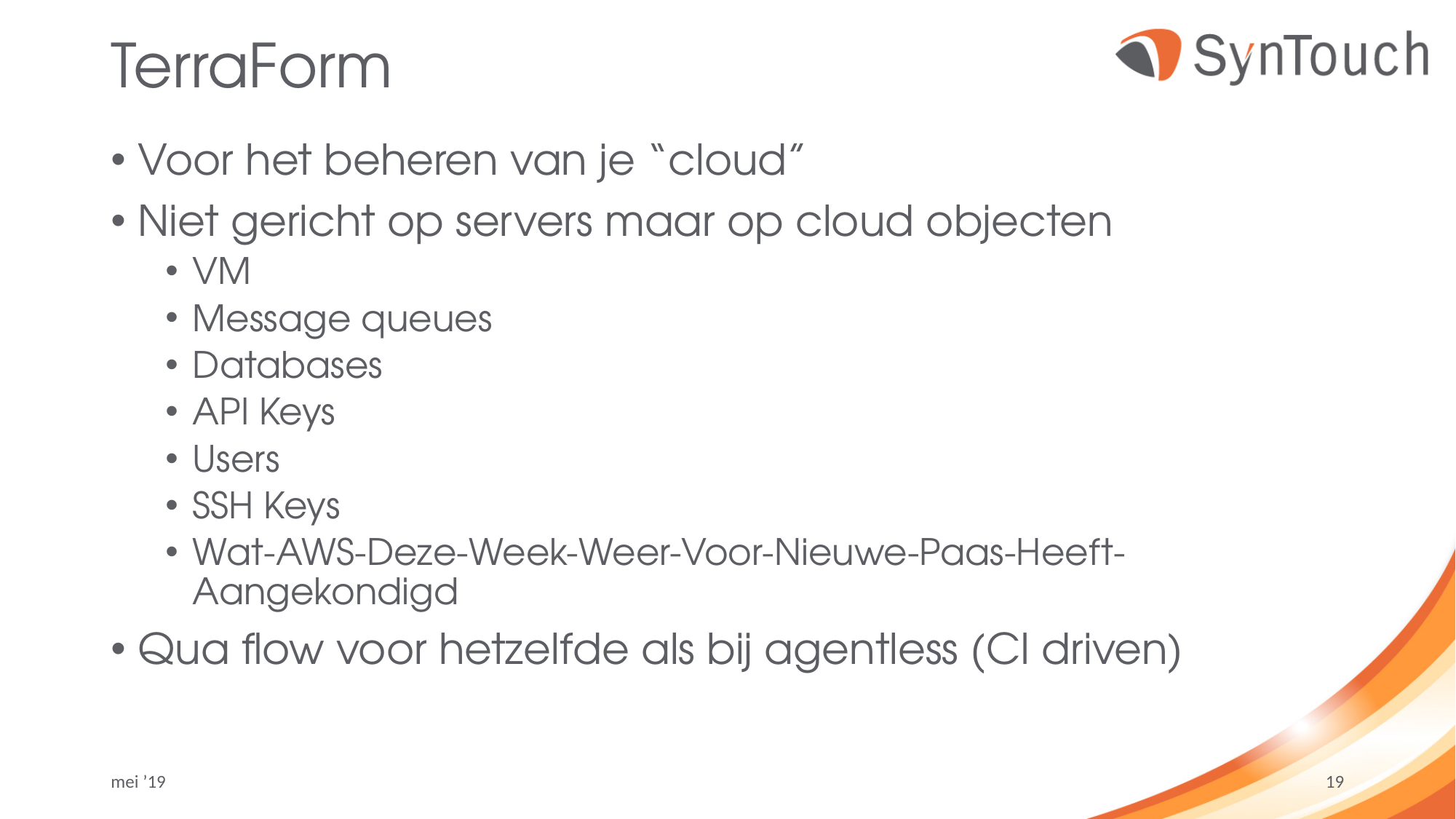

# TerraForm
Voor het beheren van je “cloud”
Niet gericht op servers maar op cloud objecten
VM
Message queues
Databases
API Keys
Users
SSH Keys
Wat-AWS-Deze-Week-Weer-Voor-Nieuwe-Paas-Heeft-Aangekondigd
Qua flow voor hetzelfde als bij agentless (CI driven)

mei ’19
19